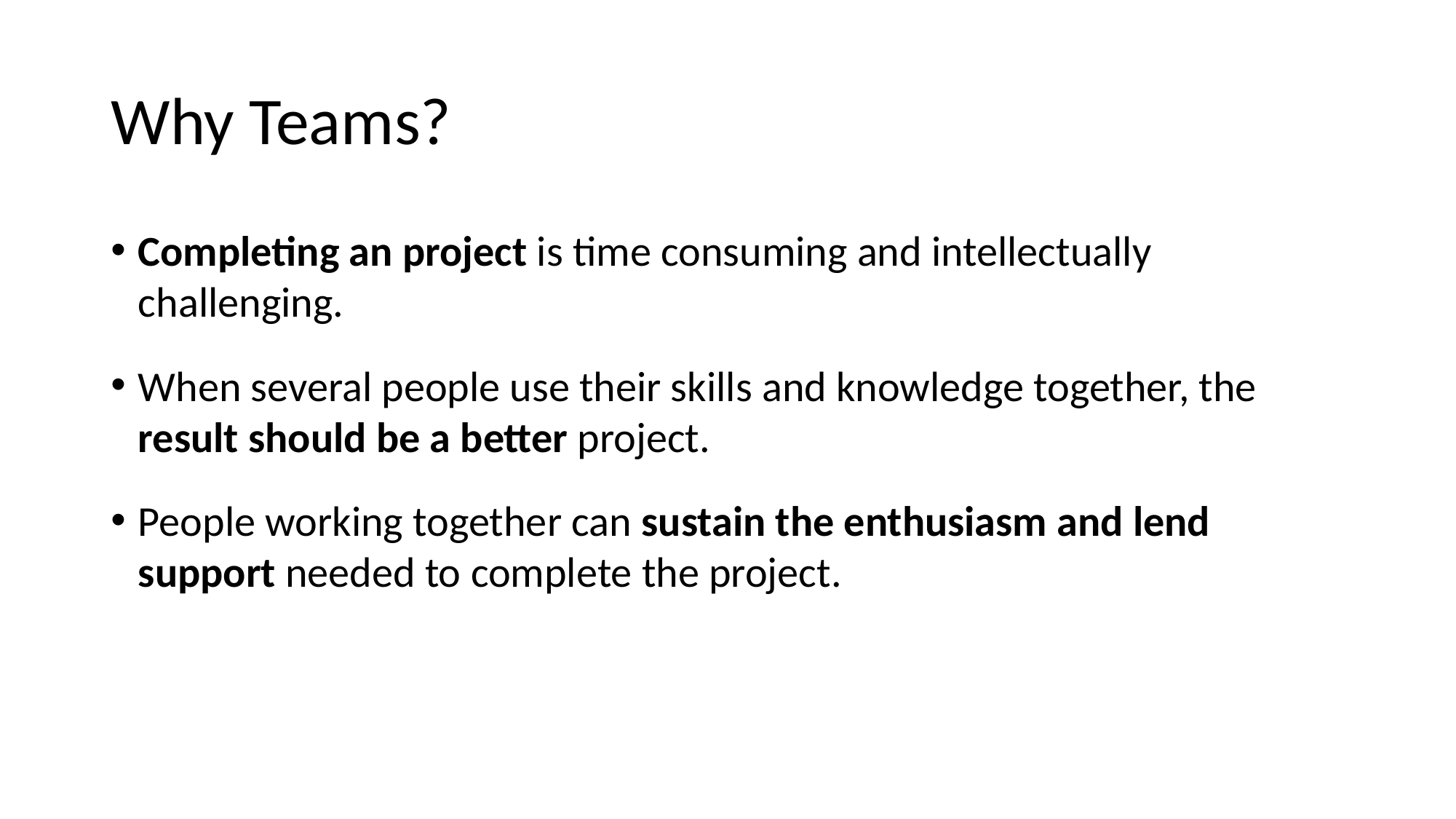

# Why Teams?
Completing an project is time consuming and intellectually challenging.
When several people use their skills and knowledge together, the result should be a better project.
People working together can sustain the enthusiasm and lend support needed to complete the project.